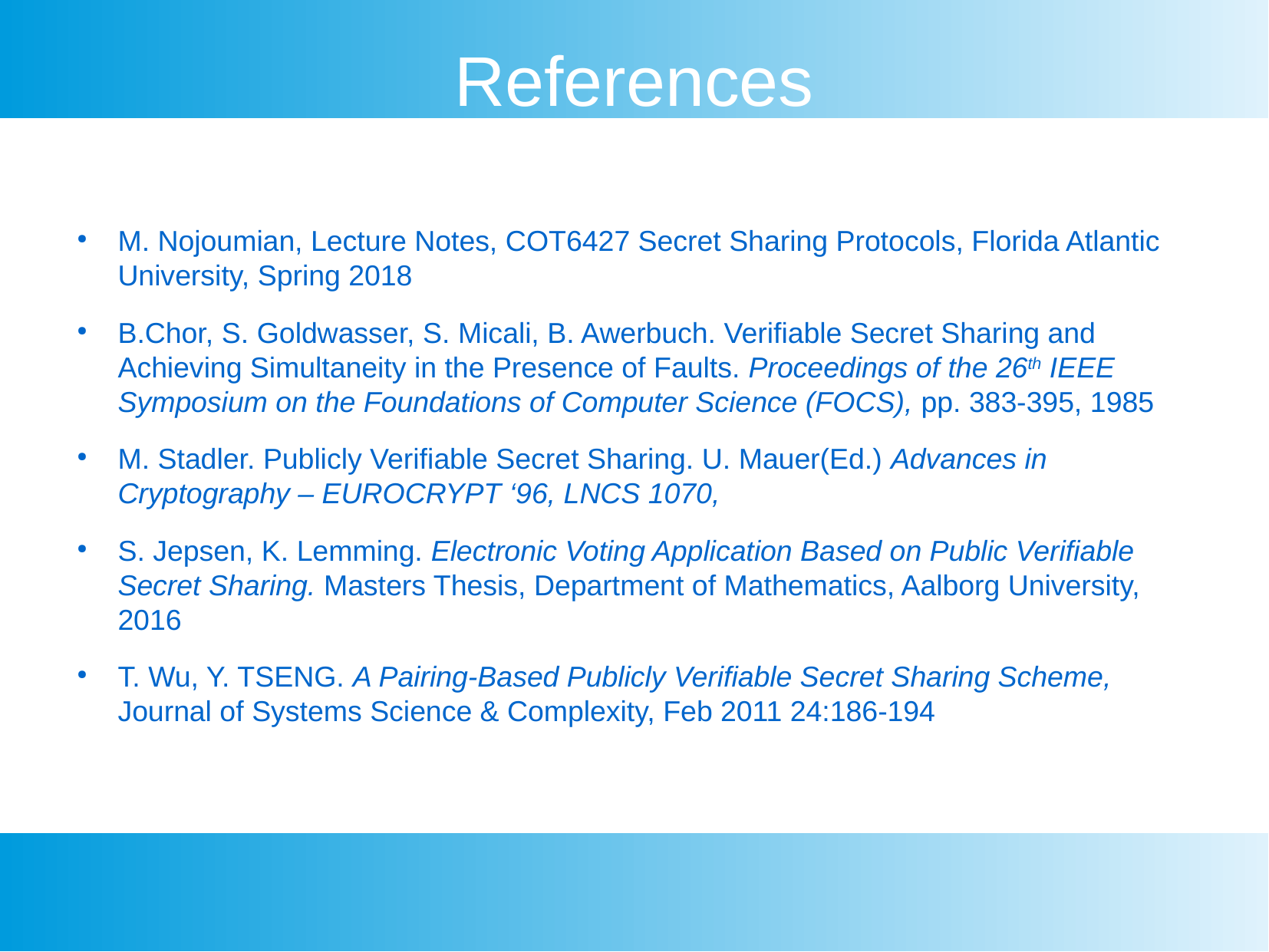

References
M. Nojoumian, Lecture Notes, COT6427 Secret Sharing Protocols, Florida Atlantic University, Spring 2018
B.Chor, S. Goldwasser, S. Micali, B. Awerbuch. Verifiable Secret Sharing and Achieving Simultaneity in the Presence of Faults. Proceedings of the 26th IEEE Symposium on the Foundations of Computer Science (FOCS), pp. 383-395, 1985
M. Stadler. Publicly Verifiable Secret Sharing. U. Mauer(Ed.) Advances in Cryptography – EUROCRYPT ‘96, LNCS 1070,
S. Jepsen, K. Lemming. Electronic Voting Application Based on Public Verifiable Secret Sharing. Masters Thesis, Department of Mathematics, Aalborg University, 2016
T. Wu, Y. TSENG. A Pairing-Based Publicly Verifiable Secret Sharing Scheme, Journal of Systems Science & Complexity, Feb 2011 24:186-194